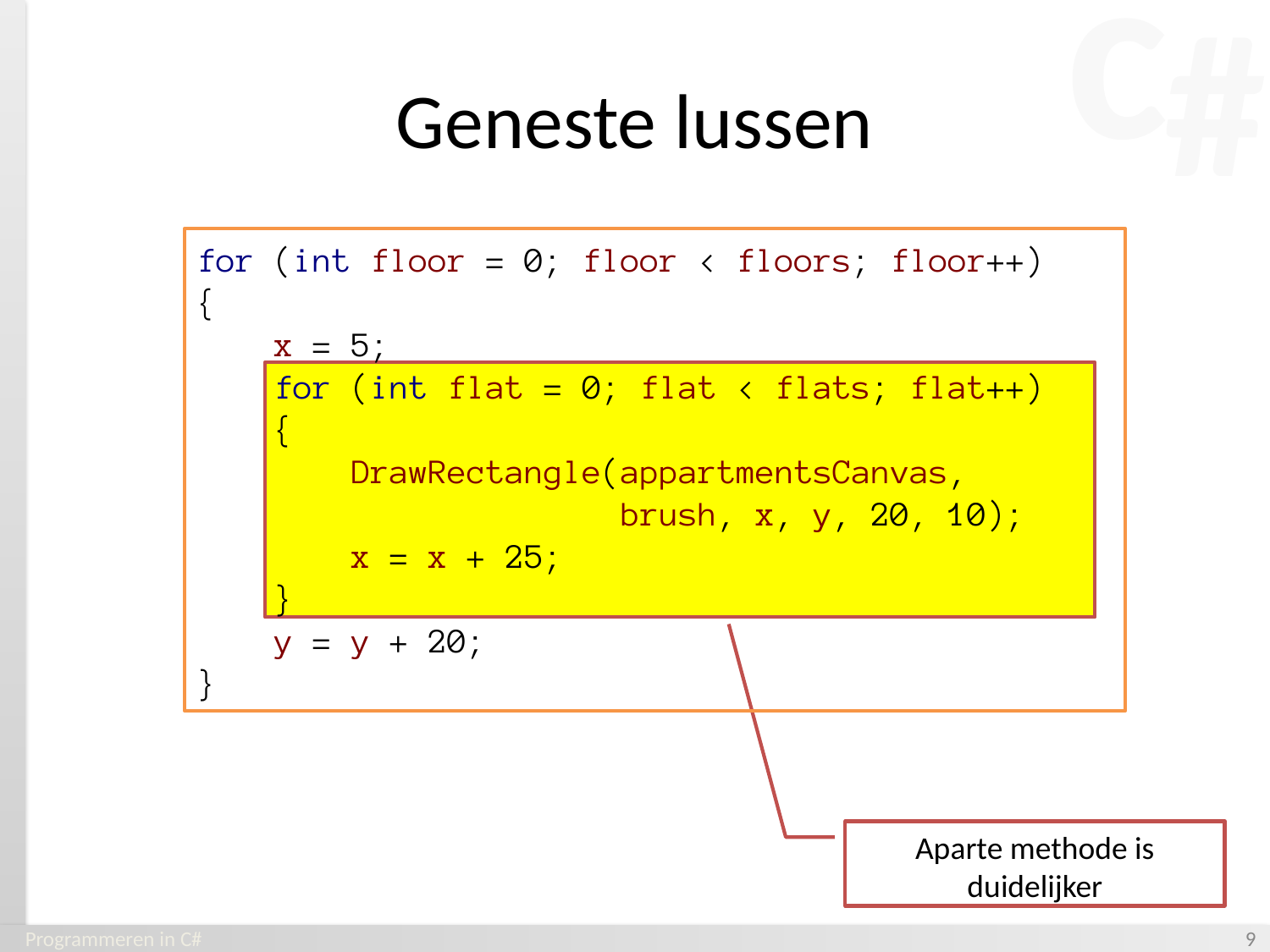

# Geneste lussen
for (int floor = 0; floor < floors; floor++)
{
    x = 5;
    for (int flat = 0; flat < flats; flat++)
    {
        DrawRectangle(appartmentsCanvas,
                      brush, x, y, 20, 10);
        x = x + 25;
    }
    y = y + 20;
}

Aparte methode is duidelijker
Programmeren in C#
9